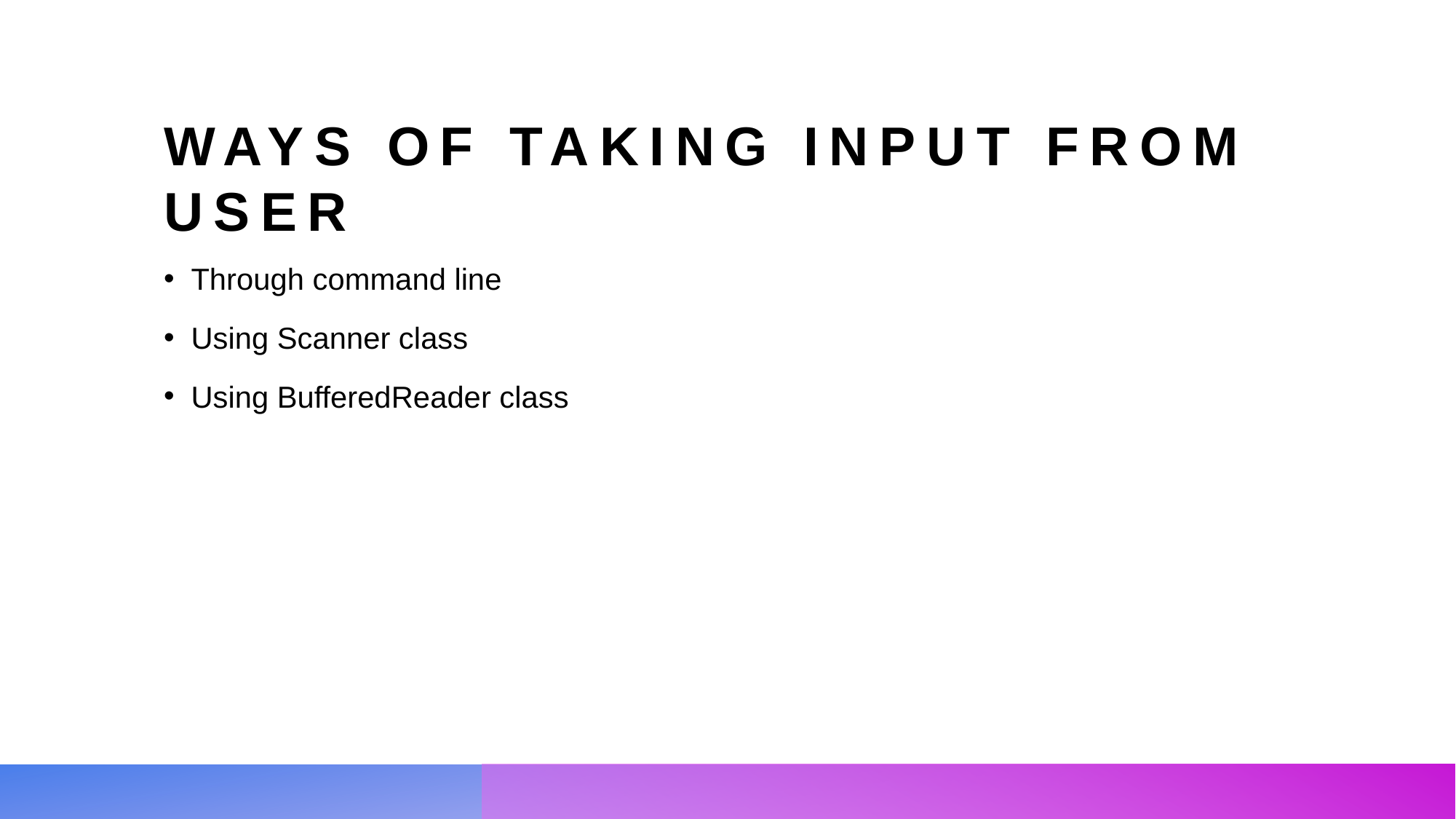

# Ways of taking input from user
Through command line
Using Scanner class
Using BufferedReader class